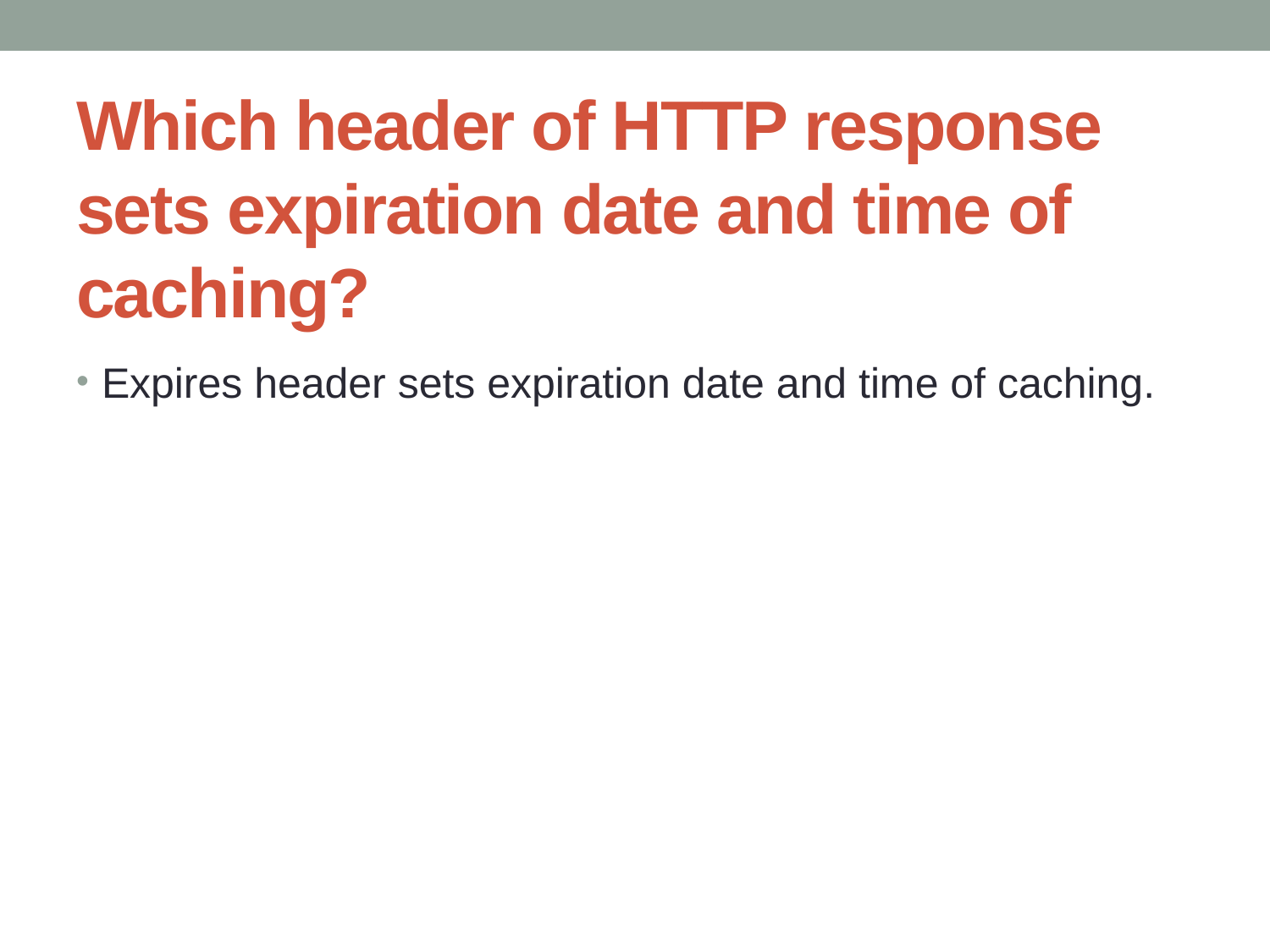

# Which header of HTTP response sets expiration date and time of caching?
Expires header sets expiration date and time of caching.